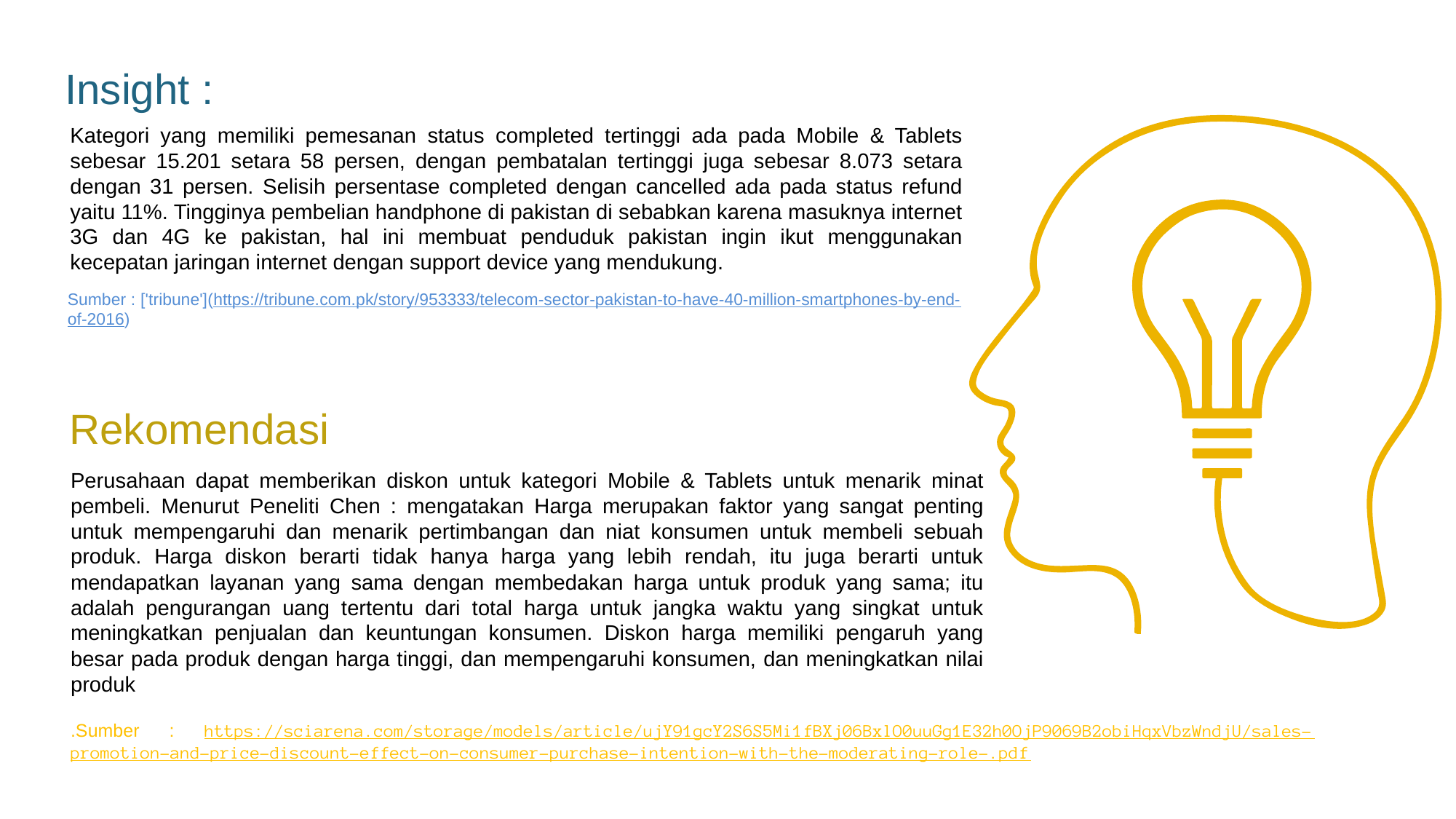

Insight :

Kategori yang memiliki pemesanan status completed tertinggi ada pada Mobile & Tablets sebesar 15.201 setara 58 persen, dengan pembatalan tertinggi juga sebesar 8.073 setara dengan 31 persen. Selisih persentase completed dengan cancelled ada pada status refund yaitu 11%. Tingginya pembelian handphone di pakistan di sebabkan karena masuknya internet 3G dan 4G ke pakistan, hal ini membuat penduduk pakistan ingin ikut menggunakan kecepatan jaringan internet dengan support device yang mendukung.
Sumber : ['tribune'](https://tribune.com.pk/story/953333/telecom-sector-pakistan-to-have-40-million-smartphones-by-end-of-2016)
Rekomendasi
Perusahaan dapat memberikan diskon untuk kategori Mobile & Tablets untuk menarik minat pembeli. Menurut Peneliti Chen : mengatakan Harga merupakan faktor yang sangat penting untuk mempengaruhi dan menarik pertimbangan dan niat konsumen untuk membeli sebuah produk. Harga diskon berarti tidak hanya harga yang lebih rendah, itu juga berarti untuk mendapatkan layanan yang sama dengan membedakan harga untuk produk yang sama; itu adalah pengurangan uang tertentu dari total harga untuk jangka waktu yang singkat untuk meningkatkan penjualan dan keuntungan konsumen. Diskon harga memiliki pengaruh yang besar pada produk dengan harga tinggi, dan mempengaruhi konsumen, dan meningkatkan nilai produk
.Sumber : https://sciarena.com/storage/models/article/ujY91gcY2S6S5Mi1fBXj06BxlO0uuGg1E32h0OjP9069B2obiHqxVbzWndjU/sales-promotion-and-price-discount-effect-on-consumer-purchase-intention-with-the-moderating-role-.pdf